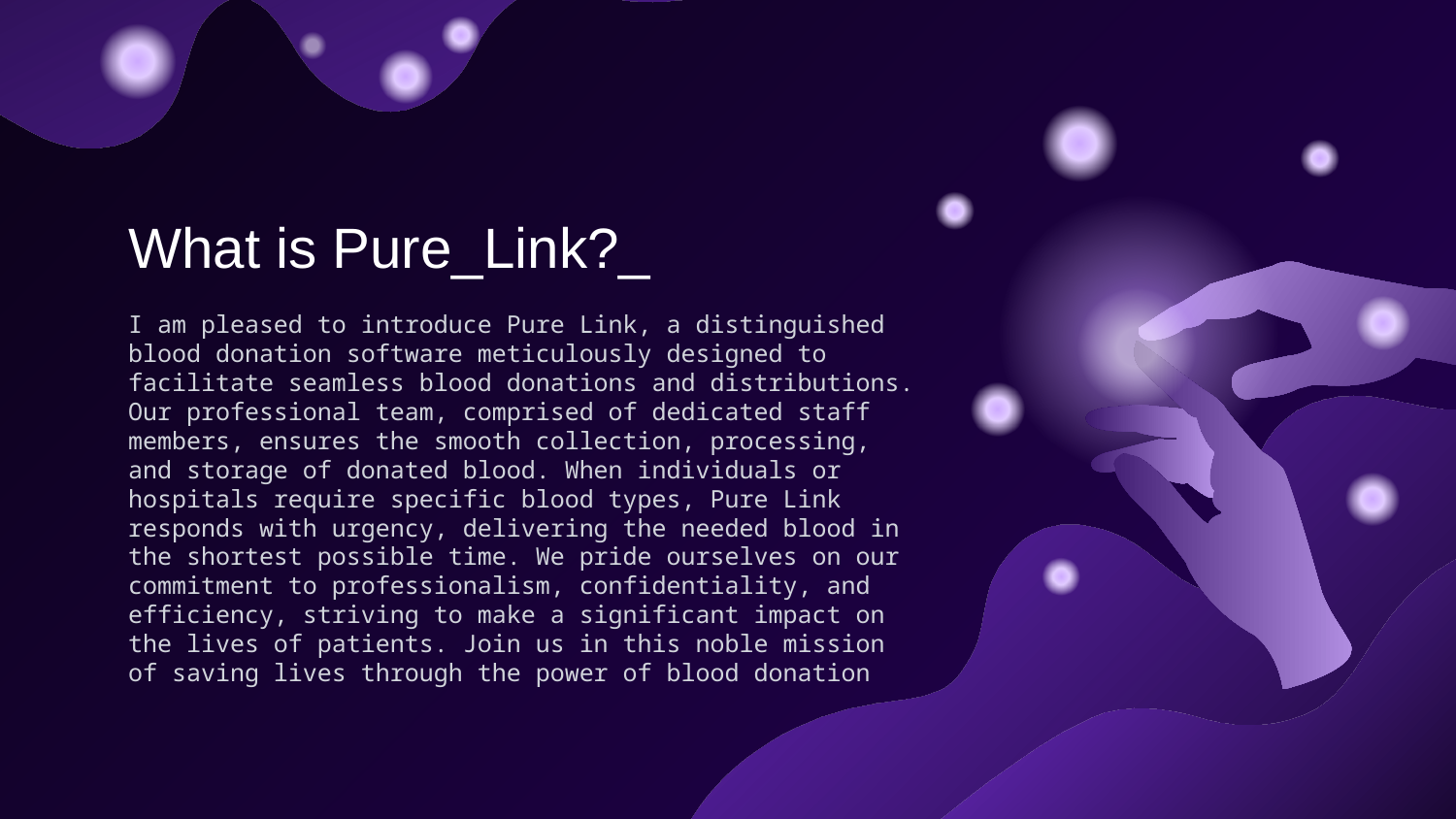

# What is Pure_Link?_
I am pleased to introduce Pure Link, a distinguished blood donation software meticulously designed to facilitate seamless blood donations and distributions. Our professional team, comprised of dedicated staff members, ensures the smooth collection, processing, and storage of donated blood. When individuals or hospitals require specific blood types, Pure Link responds with urgency, delivering the needed blood in the shortest possible time. We pride ourselves on our commitment to professionalism, confidentiality, and efficiency, striving to make a significant impact on the lives of patients. Join us in this noble mission of saving lives through the power of blood donation